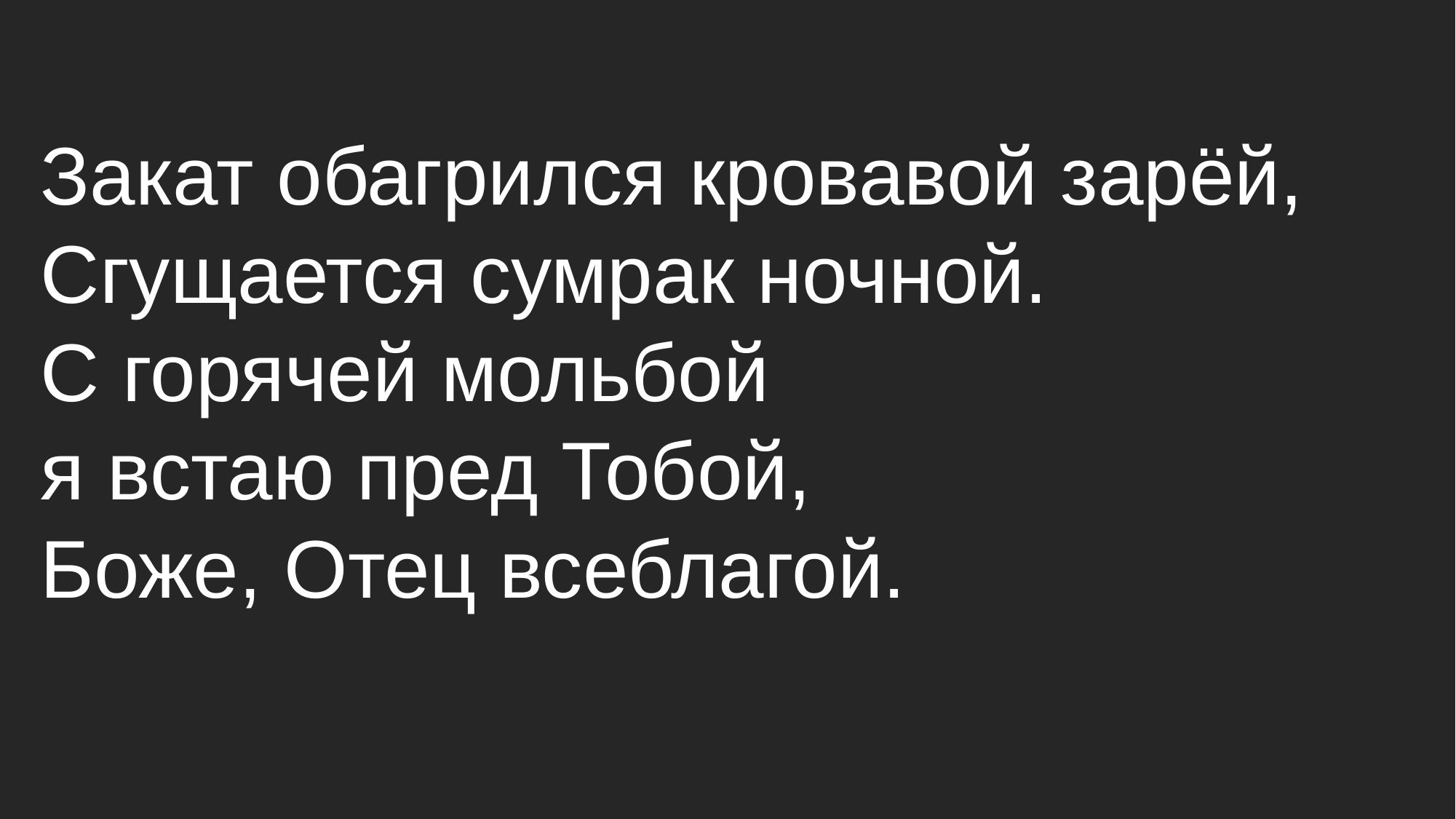

# Закат обагрился кровавой зарёй, Сгущается сумрак ночной. С горячей мольбой я встаю пред Тобой, Боже, Отец всеблагой.